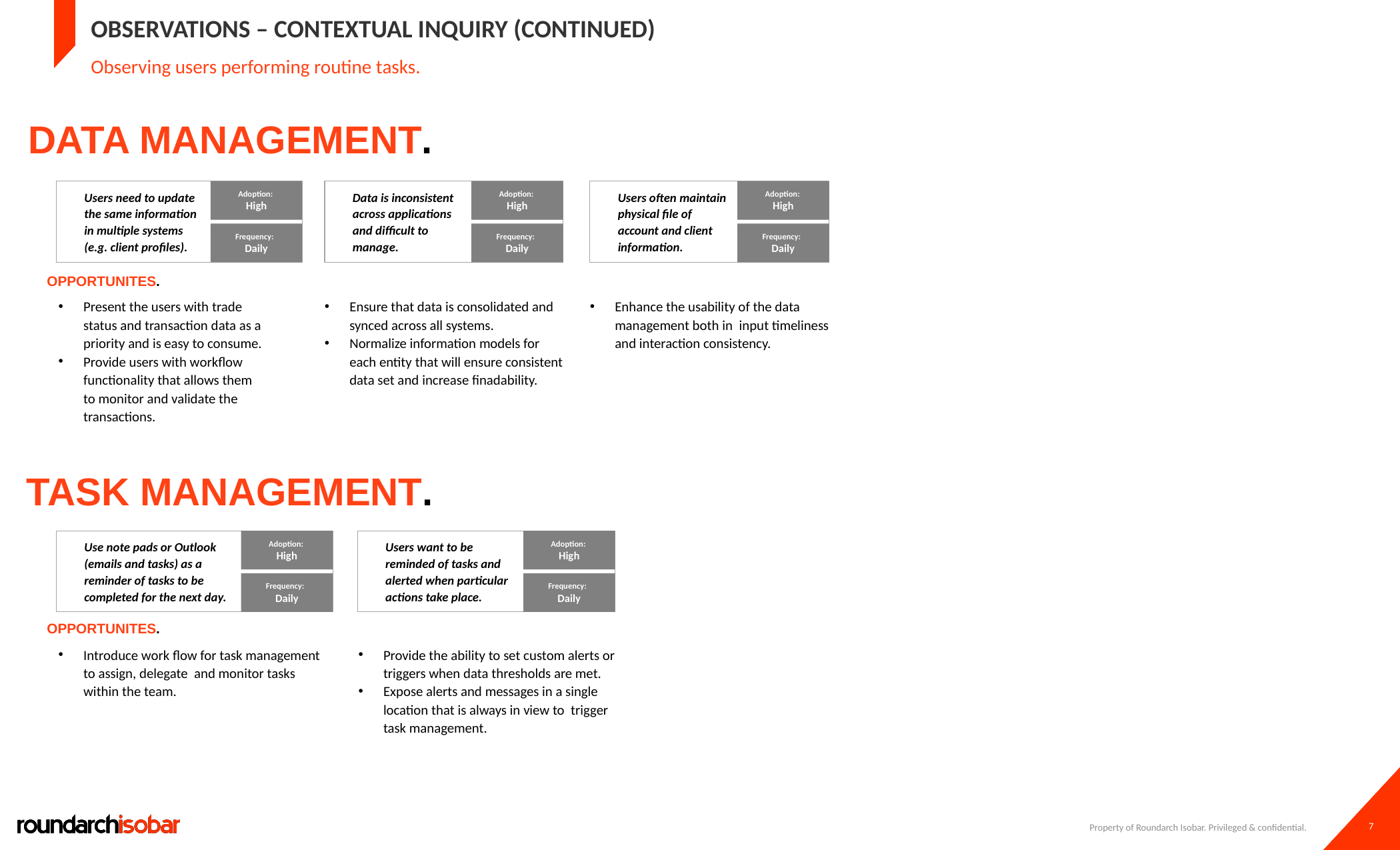

# Observations – contextual inquiry (continued)
Observing users performing routine tasks.
DATA MANAGEMENT.
Users need to update the same information in multiple systems (e.g. client profiles).
Adoption:
High
Data is inconsistent across applications and difficult to manage.
Adoption:
High
Users often maintain physical file of account and client information.
Adoption:
High
Frequency:
Daily
Frequency:
Daily
Frequency:
Daily
OPPORTUNITES.
Present the users with trade status and transaction data as a priority and is easy to consume.
Provide users with workflow functionality that allows them to monitor and validate the transactions.

Ensure that data is consolidated and synced across all systems.
Normalize information models for each entity that will ensure consistent data set and increase finadability.
Enhance the usability of the data management both in  input timeliness and interaction consistency.

TASK MANAGEMENT.
Use note pads or Outlook (emails and tasks) as a reminder of tasks to be completed for the next day.
Adoption:
High
Users want to be reminded of tasks and alerted when particular actions take place.
Adoption:
High
Frequency:
Daily
Frequency:
Daily
OPPORTUNITES.

Introduce work flow for task management to assign, delegate  and monitor tasks within the team.

Provide the ability to set custom alerts or triggers when data thresholds are met.
Expose alerts and messages in a single location that is always in view to  trigger task management.